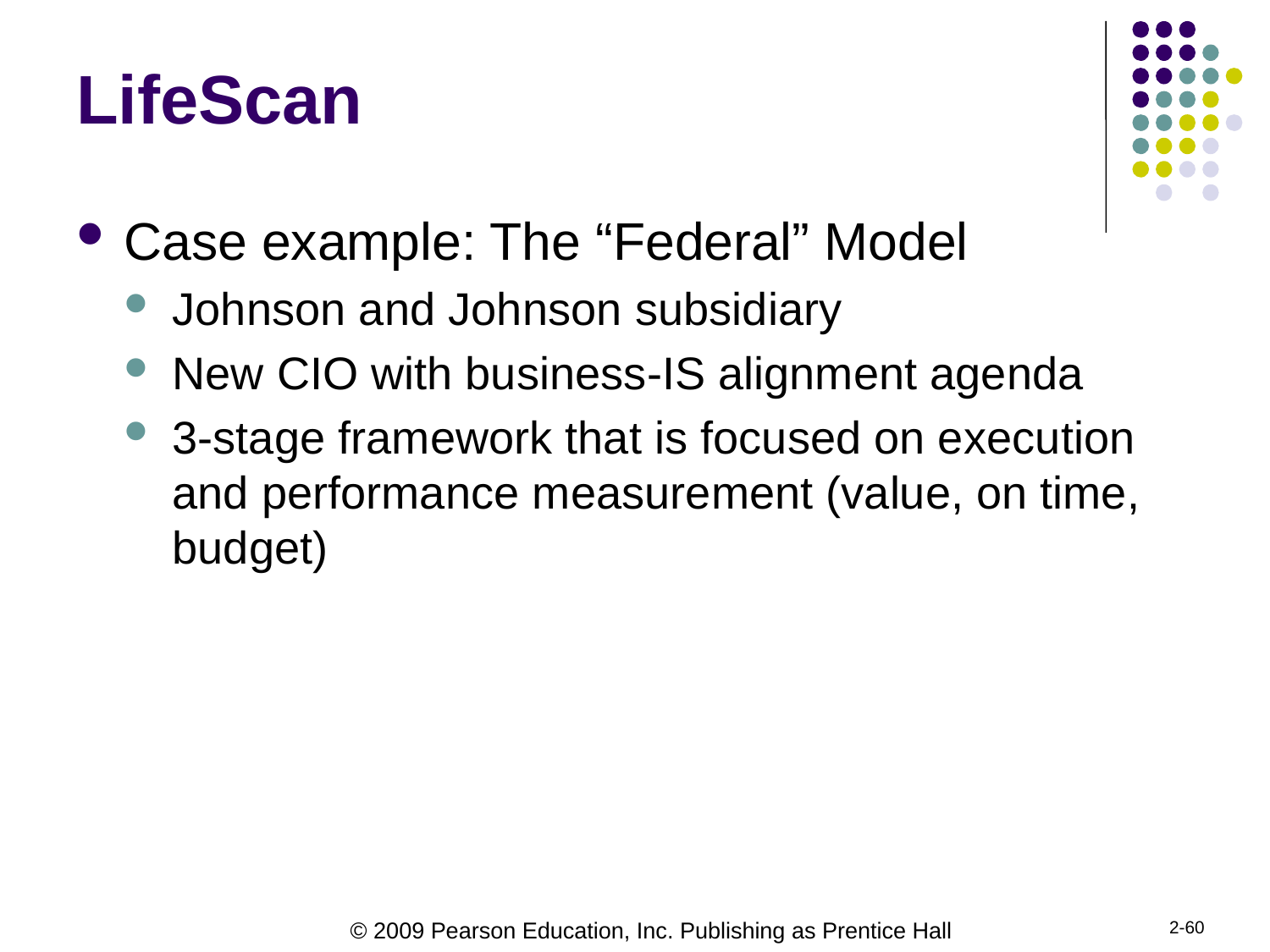

# LifeScan
Case example: The “Federal” Model
Johnson and Johnson subsidiary
New CIO with business-IS alignment agenda
3-stage framework that is focused on execution and performance measurement (value, on time, budget)
2-60